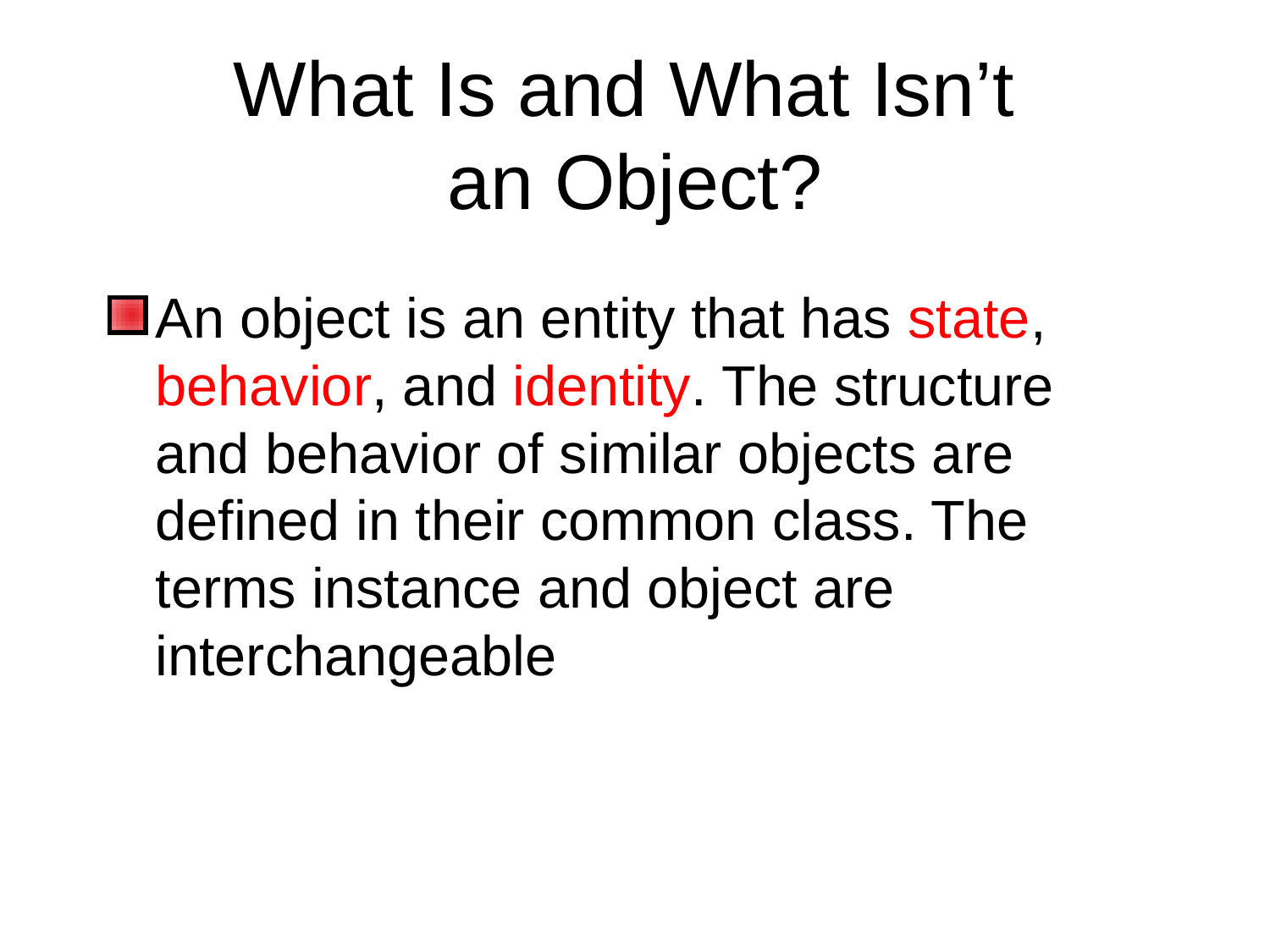

# What Is and What Isn’t an Object?
An object is an entity that has state, behavior, and identity. The structure and behavior of similar objects are defined in their common class. The terms instance and object are interchangeable